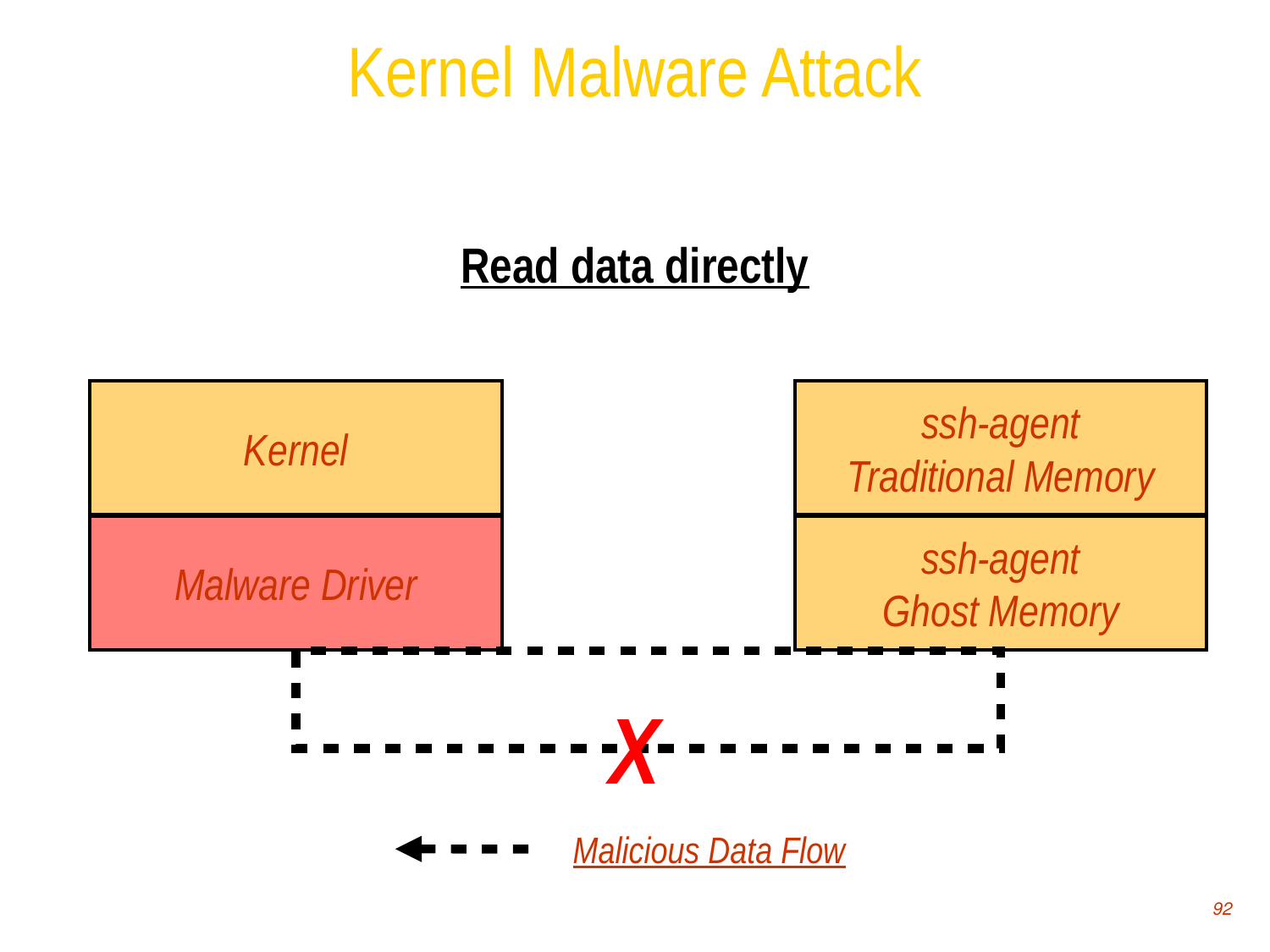

Kernel Malware Attack
Read data directly
Kernel
ssh-agent
Traditional Memory
Malware Driver
ssh-agent
Ghost Memory

X
Malicious Data Flow

92